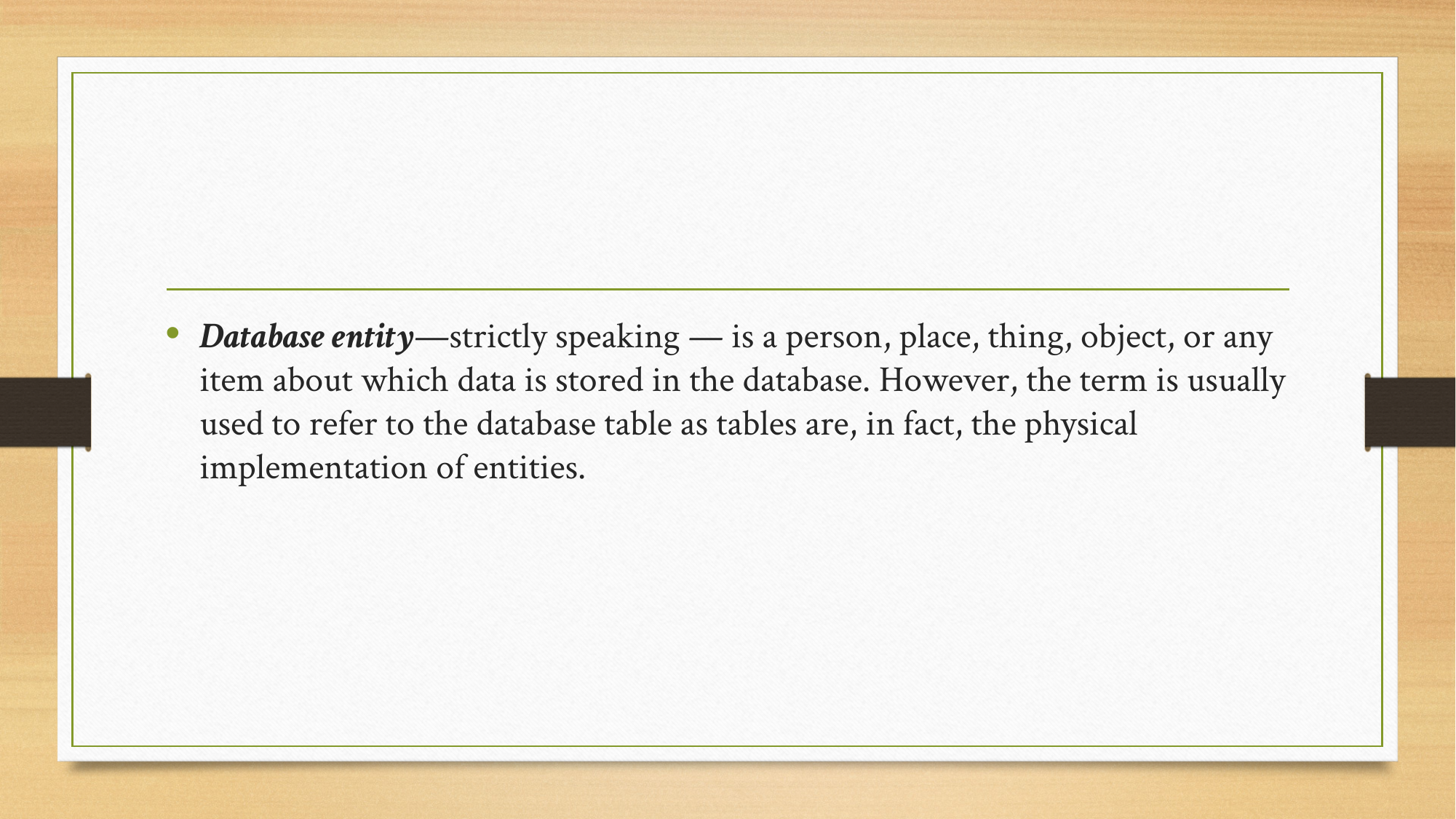

#
Database entity—strictly speaking — is a person, place, thing, object, or any item about which data is stored in the database. However, the term is usually used to refer to the database table as tables are, in fact, the physical implementation of entities.